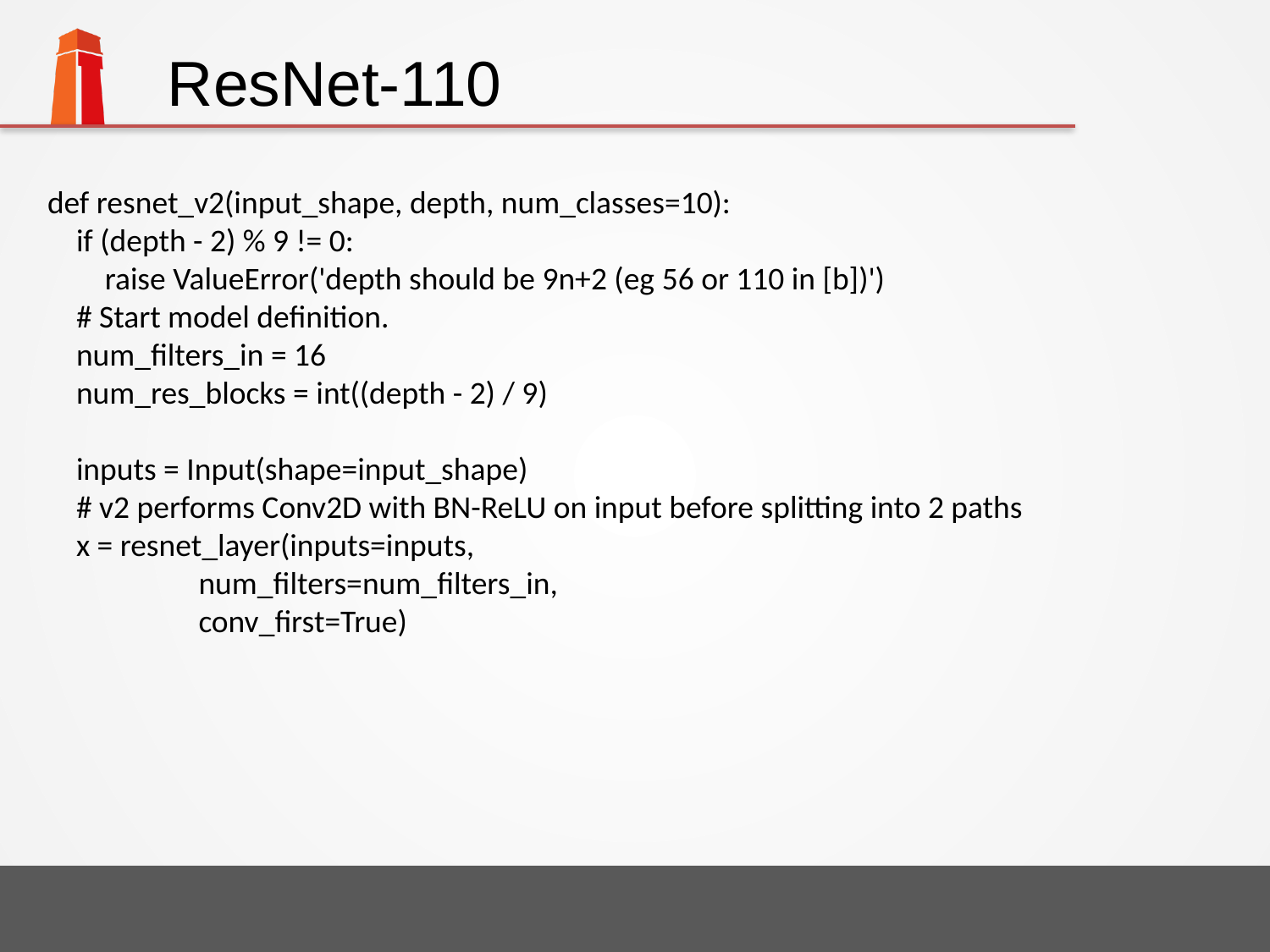

# ResNet-110
def resnet_v2(input_shape, depth, num_classes=10):
    if (depth - 2) % 9 != 0:
        raise ValueError('depth should be 9n+2 (eg 56 or 110 in [b])')
    # Start model definition.
    num_filters_in = 16
    num_res_blocks = int((depth - 2) / 9)

    inputs = Input(shape=input_shape)
    # v2 performs Conv2D with BN-ReLU on input before splitting into 2 paths
    x = resnet_layer(inputs=inputs,
                     num_filters=num_filters_in,
                     conv_first=True)